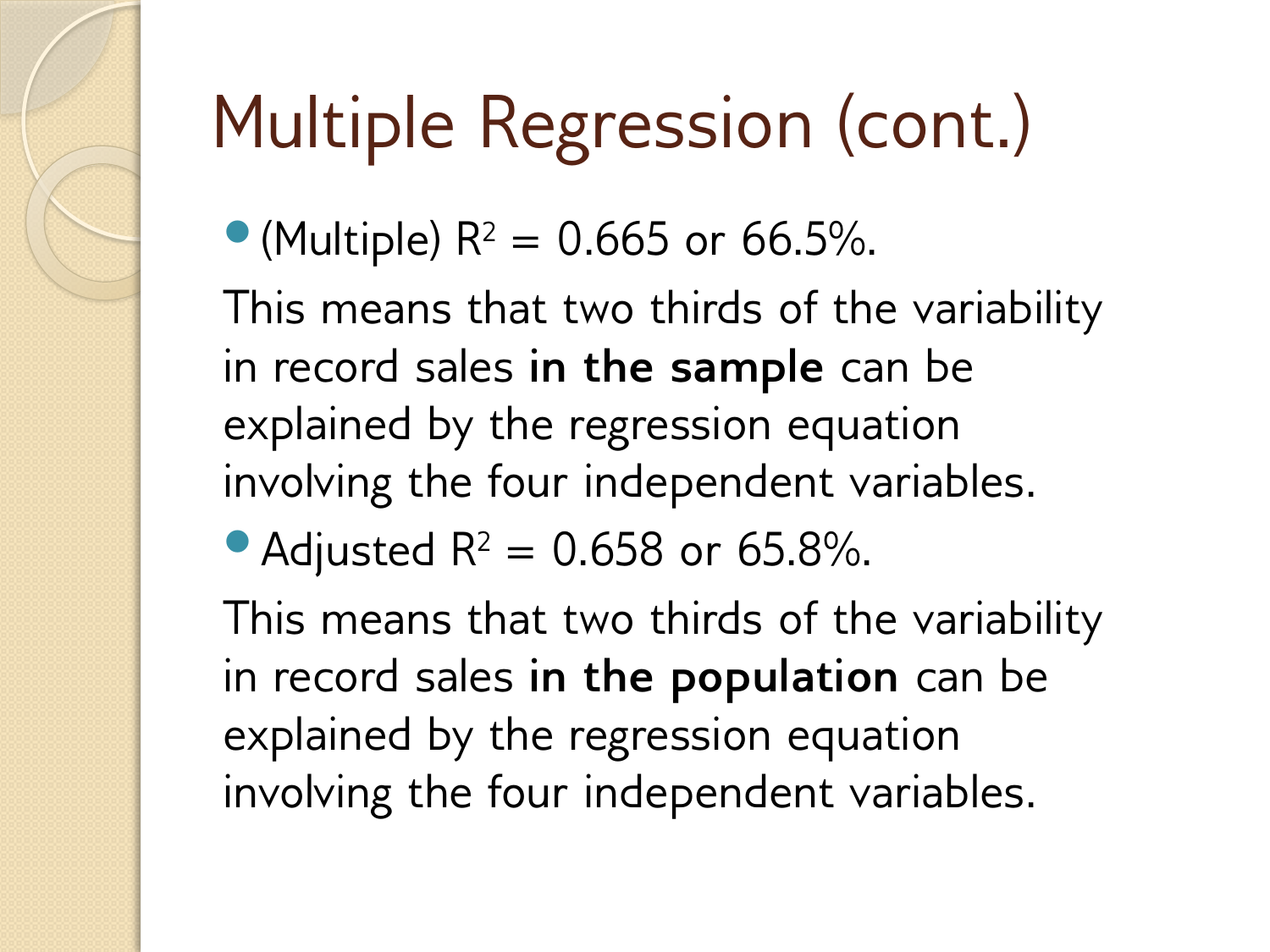

# Multiple Regression (cont.)
(Multiple) R2 = 0.665 or 66.5%.
	This means that two thirds of the variability 		in record sales in the sample can be 	explained by the regression equation 	involving the four independent variables.
Adjusted R2 = 0.658 or 65.8%.
	This means that two thirds of the variability 		in record sales in the population can be 	explained by the regression equation 	involving the four independent variables.